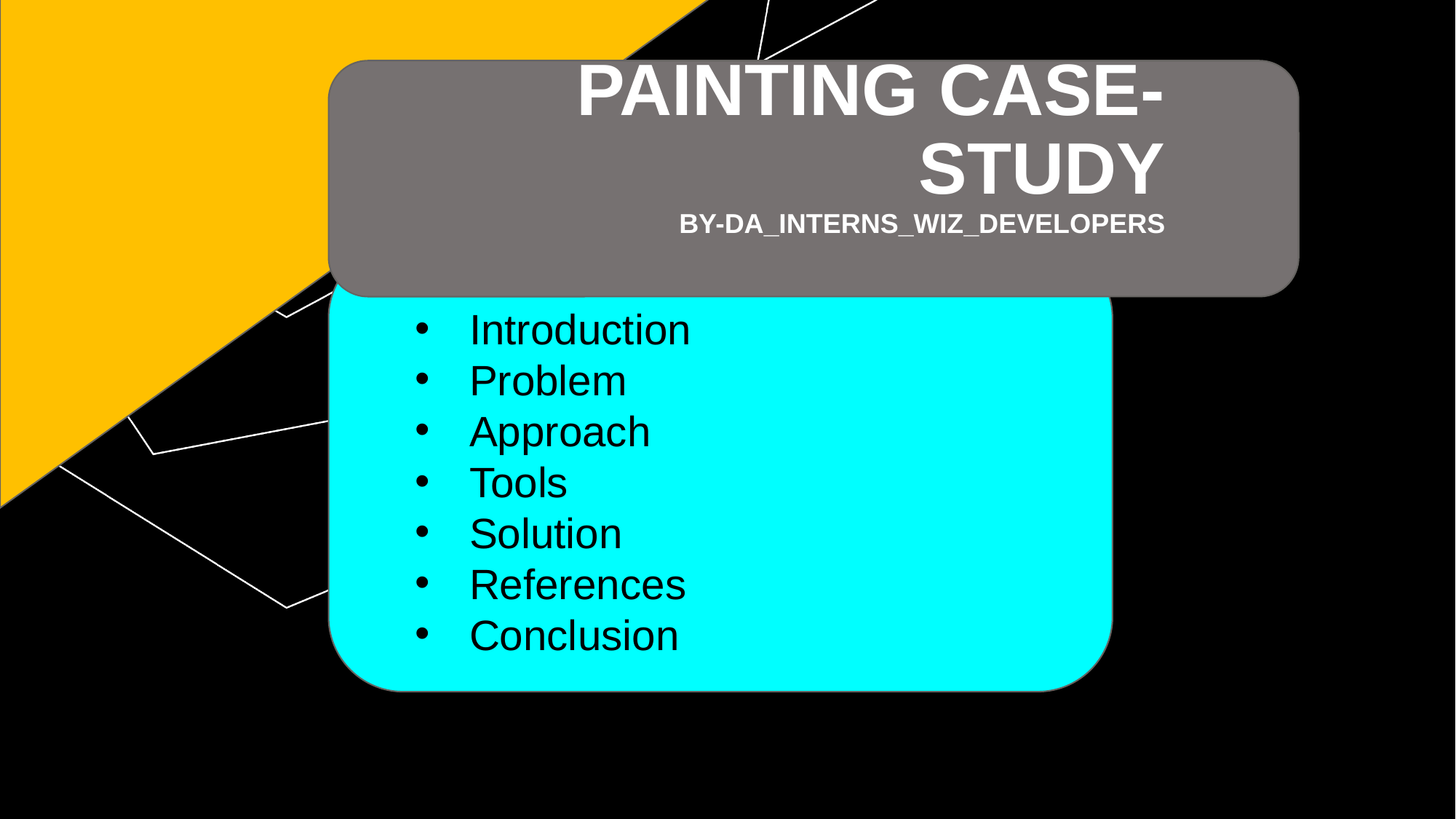

# Painting Case-Study By-DA_Interns_Wiz_Developers

Introduction
Problem
Approach
Tools
Solution
References
Conclusion